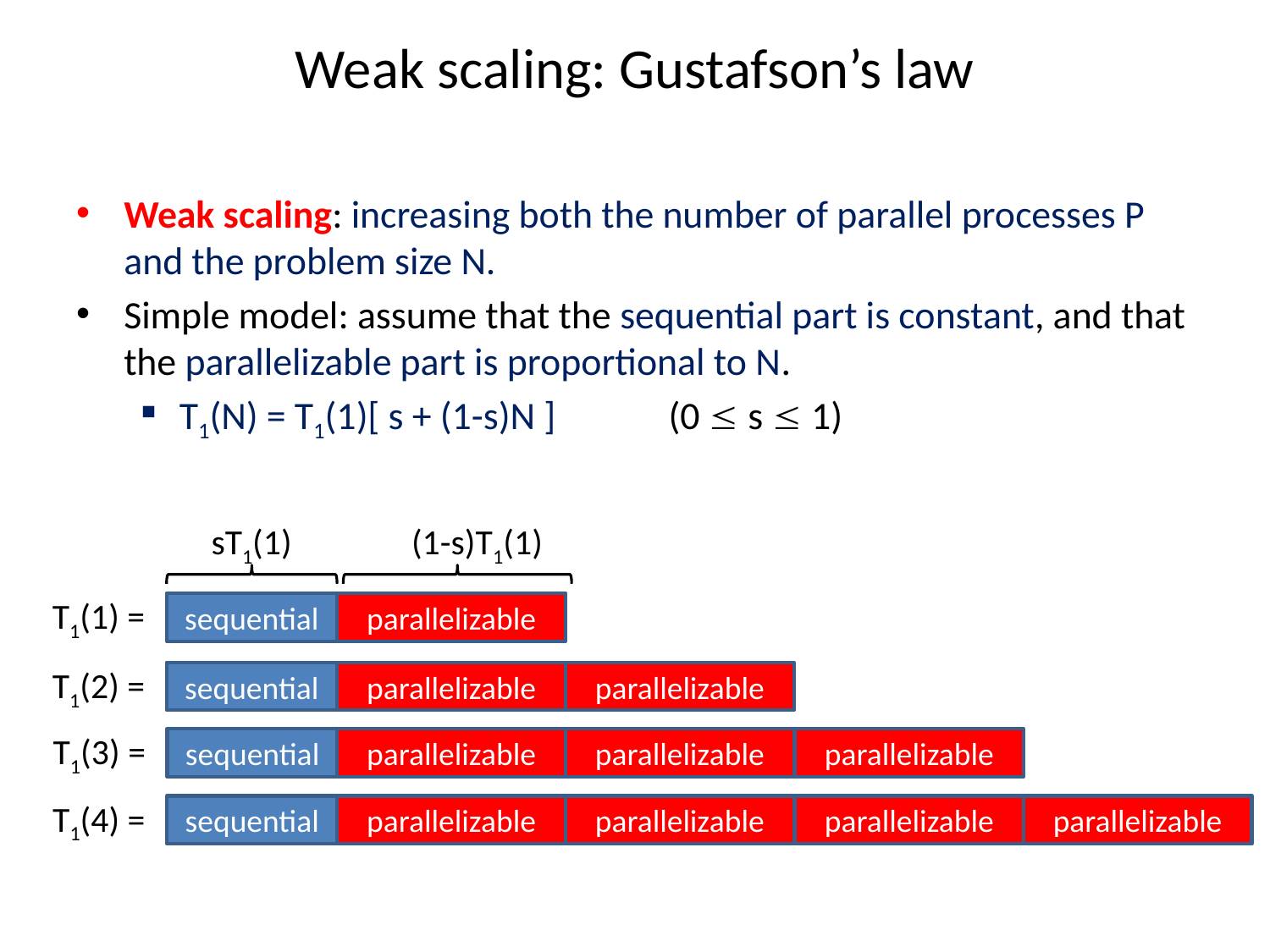

# Weak scaling: Gustafson’s law
Weak scaling: increasing both the number of parallel processes P and the problem size N.
Simple model: assume that the sequential part is constant, and that the parallelizable part is proportional to N.
T1(N) = T1(1)[ s + (1-s)N ]             (0 ≤ s ≤ 1)

sT1(1)
(1-s)T1(1)
T1(1) =
parallelizable
sequential
T1(2) =
parallelizable
parallelizable
sequential
T1(3) =
parallelizable
parallelizable
parallelizable
sequential
T1(4) =
parallelizable
parallelizable
sequential
parallelizable
parallelizable